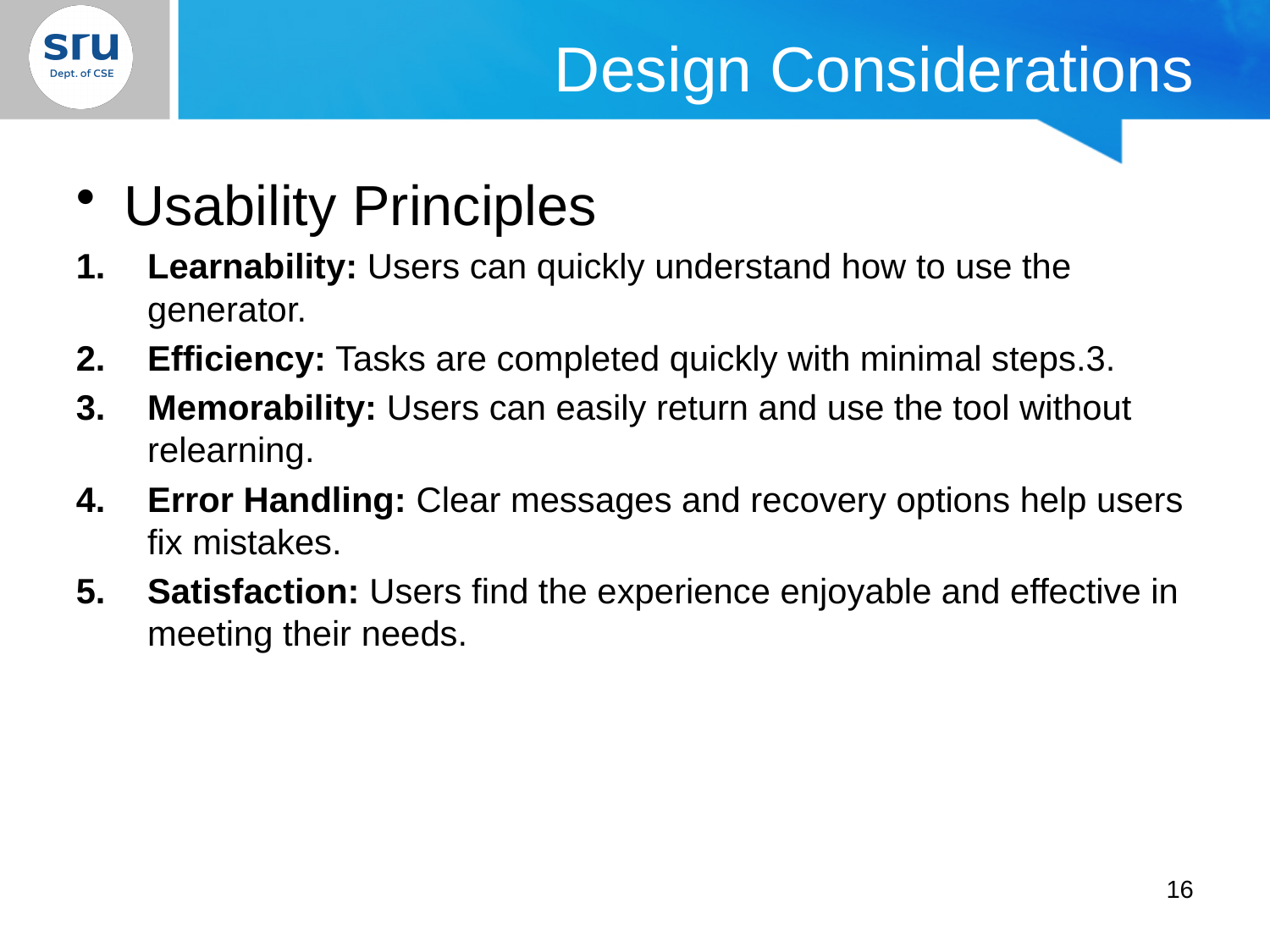

# Design Considerations
Usability Principles
Learnability: Users can quickly understand how to use the generator.
Efficiency: Tasks are completed quickly with minimal steps.3.
Memorability: Users can easily return and use the tool without relearning.
Error Handling: Clear messages and recovery options help users fix mistakes.
Satisfaction: Users find the experience enjoyable and effective in meeting their needs.
16